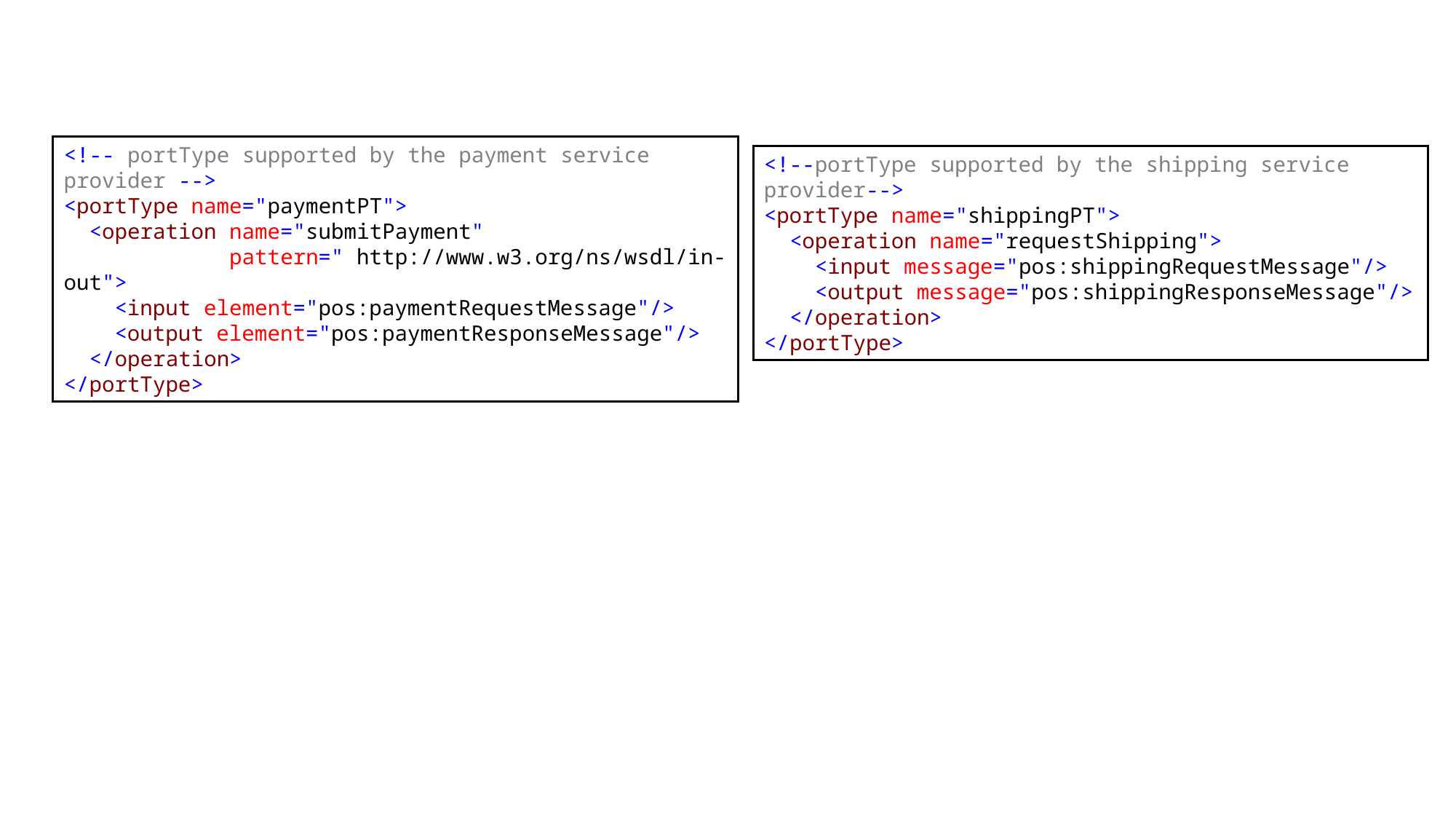

<!-- portType supported by the payment service provider -->
<portType name="paymentPT">
  <operation name="submitPayment"
             pattern=" http://www.w3.org/ns/wsdl/in-out">
    <input element="pos:paymentRequestMessage"/>
    <output element="pos:paymentResponseMessage"/>
  </operation>
</portType>
<!--portType supported by the shipping service provider-->
<portType name="shippingPT">
  <operation name="requestShipping">
    <input message="pos:shippingRequestMessage"/>
    <output message="pos:shippingResponseMessage"/>
  </operation>
</portType>